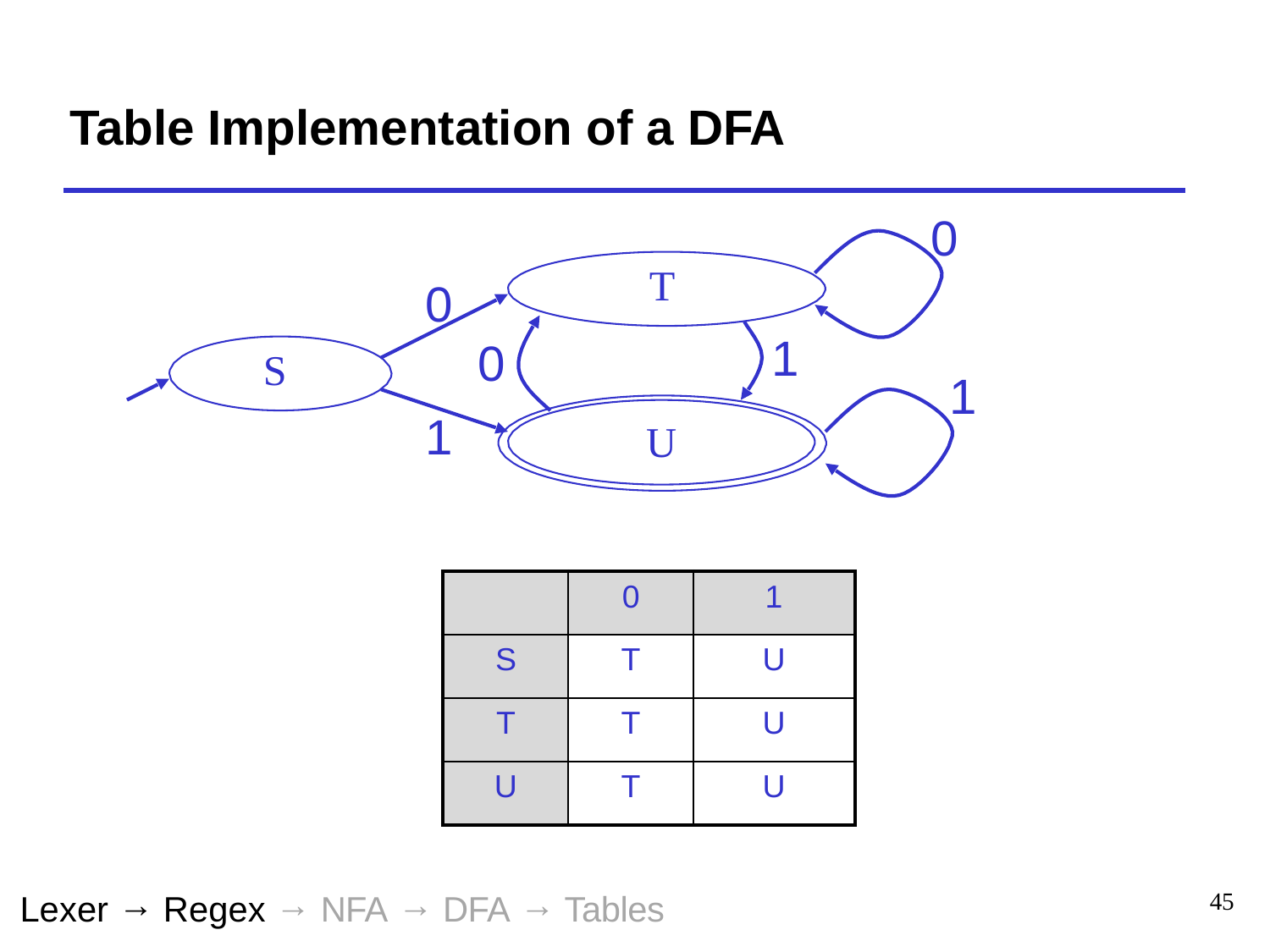

# Table Implementation of a DFA
0

T
0

1
0

S
1

1
U
|  | 0 | 1 |
| --- | --- | --- |
| S | T | U |
| T | T | U |
| U | T | U |
Lexer → Regex → NFA → DFA → Tables
45